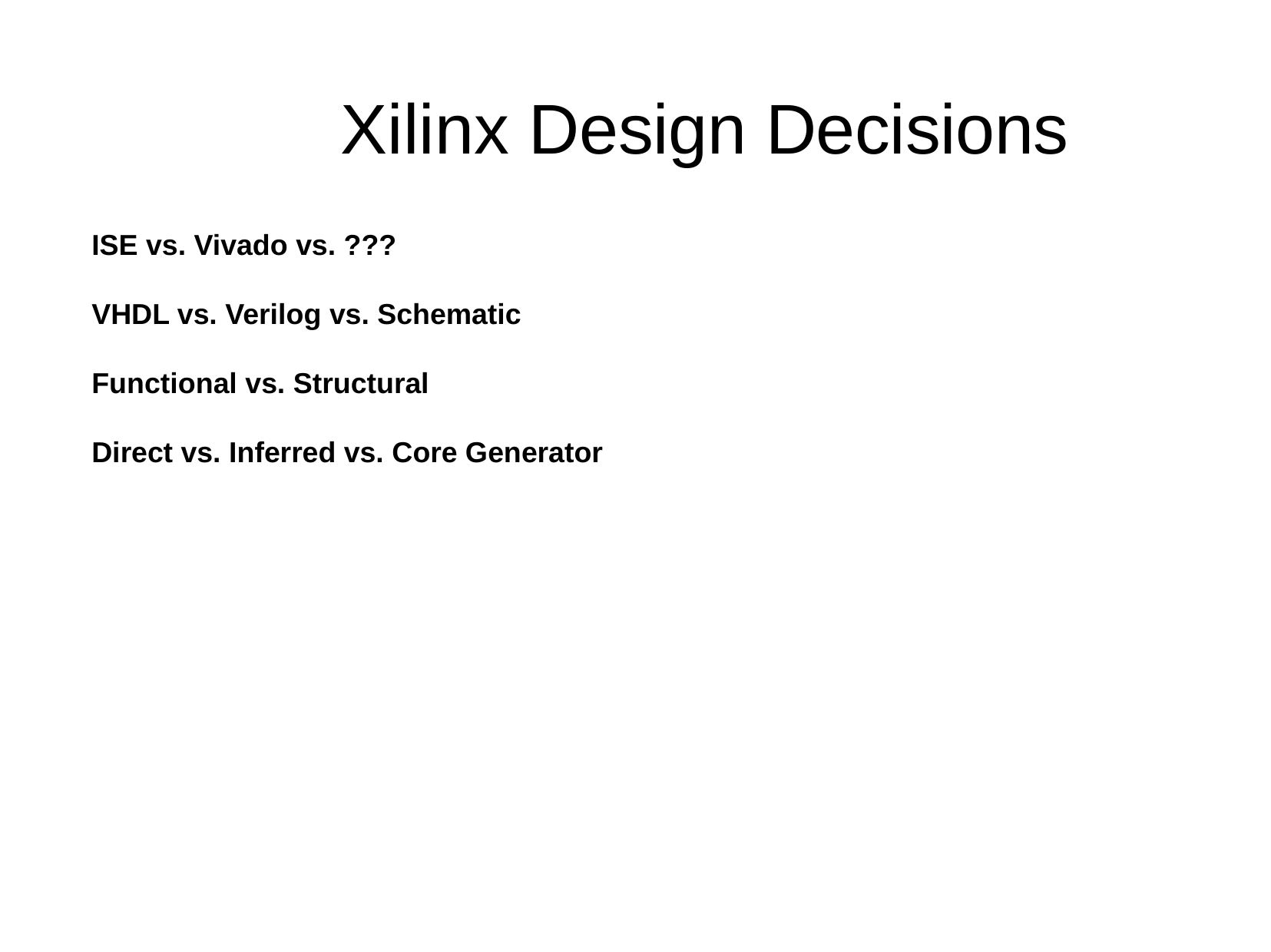

# Xilinx Design Decisions
ISE vs. Vivado vs. ???

VHDL vs. Verilog vs. Schematic

Functional vs. Structural

Direct vs. Inferred vs. Core Generator